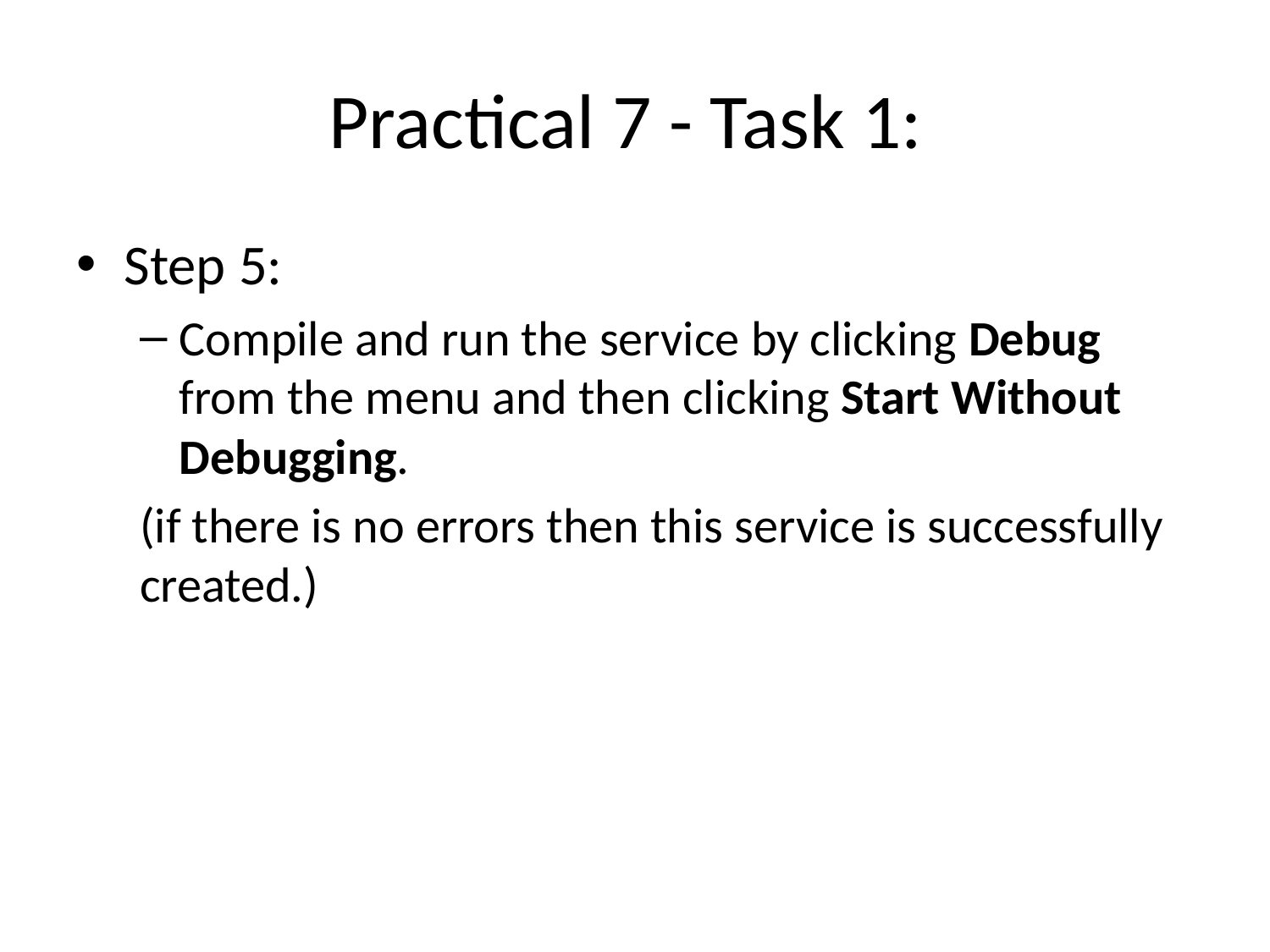

# Practical 7 - Task 1:
Step 5:
Compile and run the service by clicking Debug from the menu and then clicking Start Without Debugging.
(if there is no errors then this service is successfully created.)